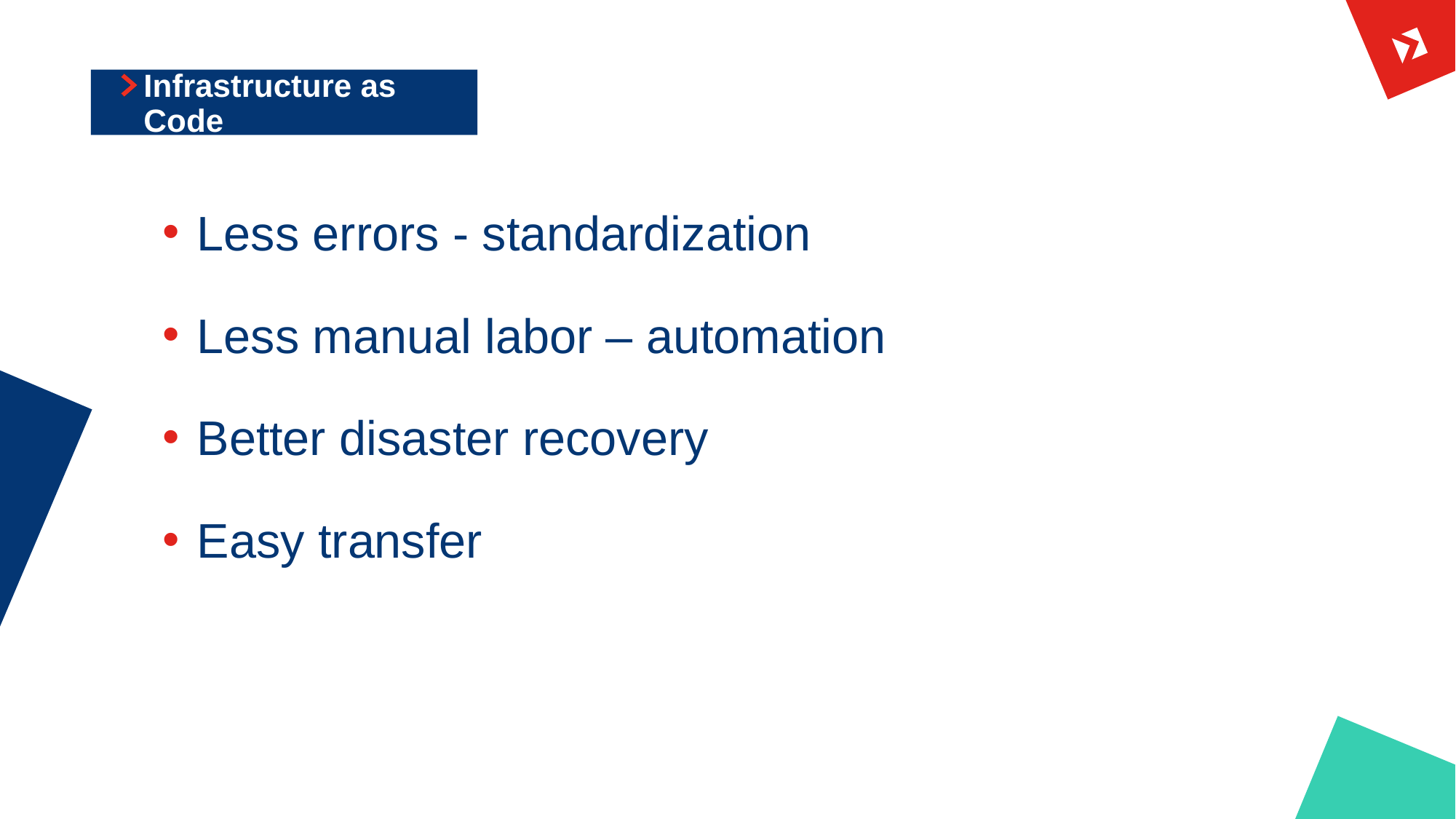

# Infrastructure as Code
Less errors - standardization
Less manual labor – automation
Better disaster recovery
Easy transfer